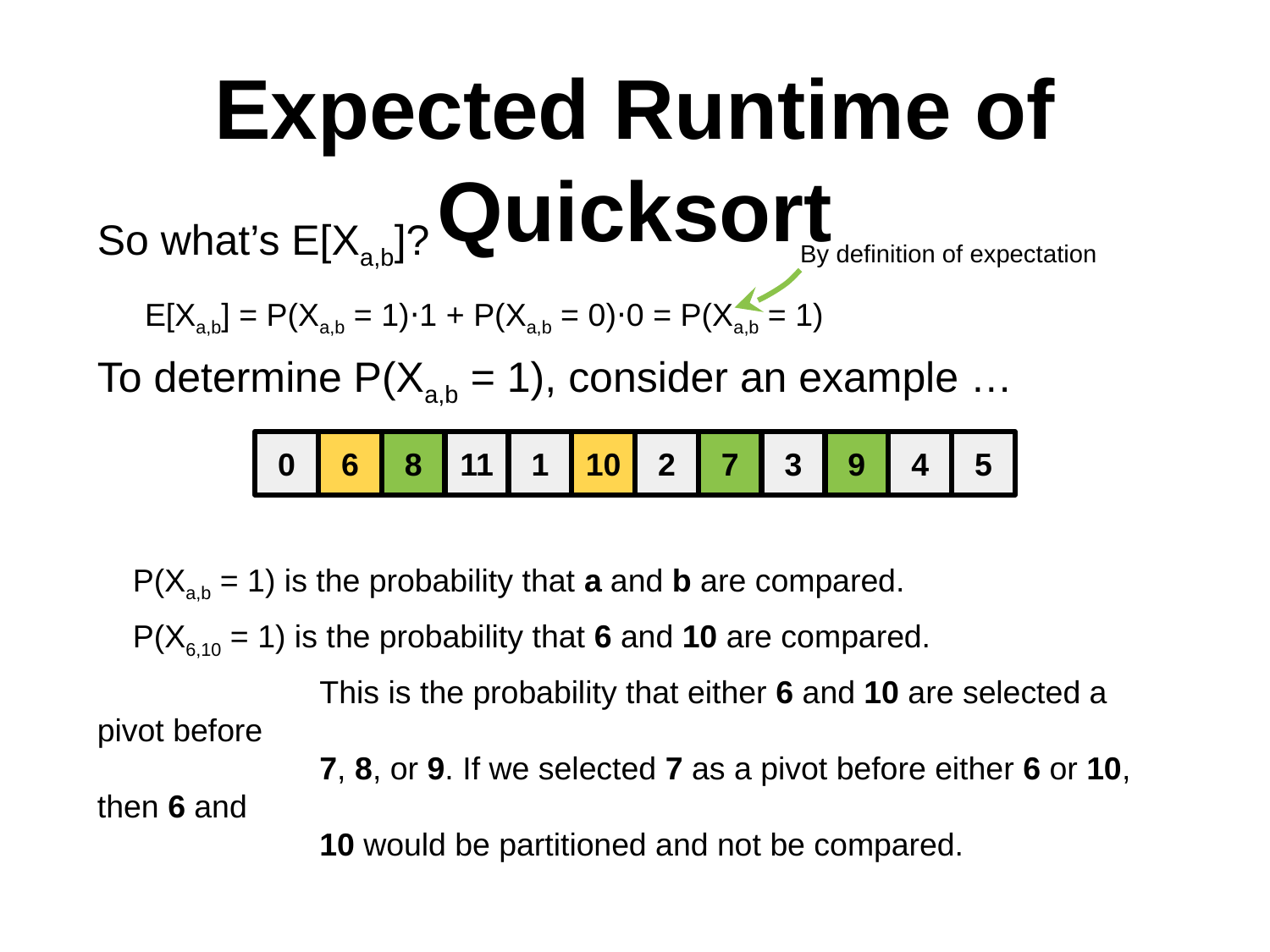

Expected Runtime of Quicksort
So what’s E[Xa,b]?

    E[Xa,b] = P(Xa,b = 1)⋅1 + P(Xa,b = 0)⋅0 = P(Xa,b = 1)

To determine P(Xa,b = 1), consider an example …

    P(Xa,b = 1) is the probability that a and b are compared.

    P(X6,10 = 1) is the probability that 6 and 10 are compared.

                         This is the probability that either 6 and 10 are selected a pivot before
                         7, 8, or 9. If we selected 7 as a pivot before either 6 or 10, then 6 and
                         10 would be partitioned and not be compared.

By definition of expectation

0
6
8
11
1
10
2
7
3
9
4
5